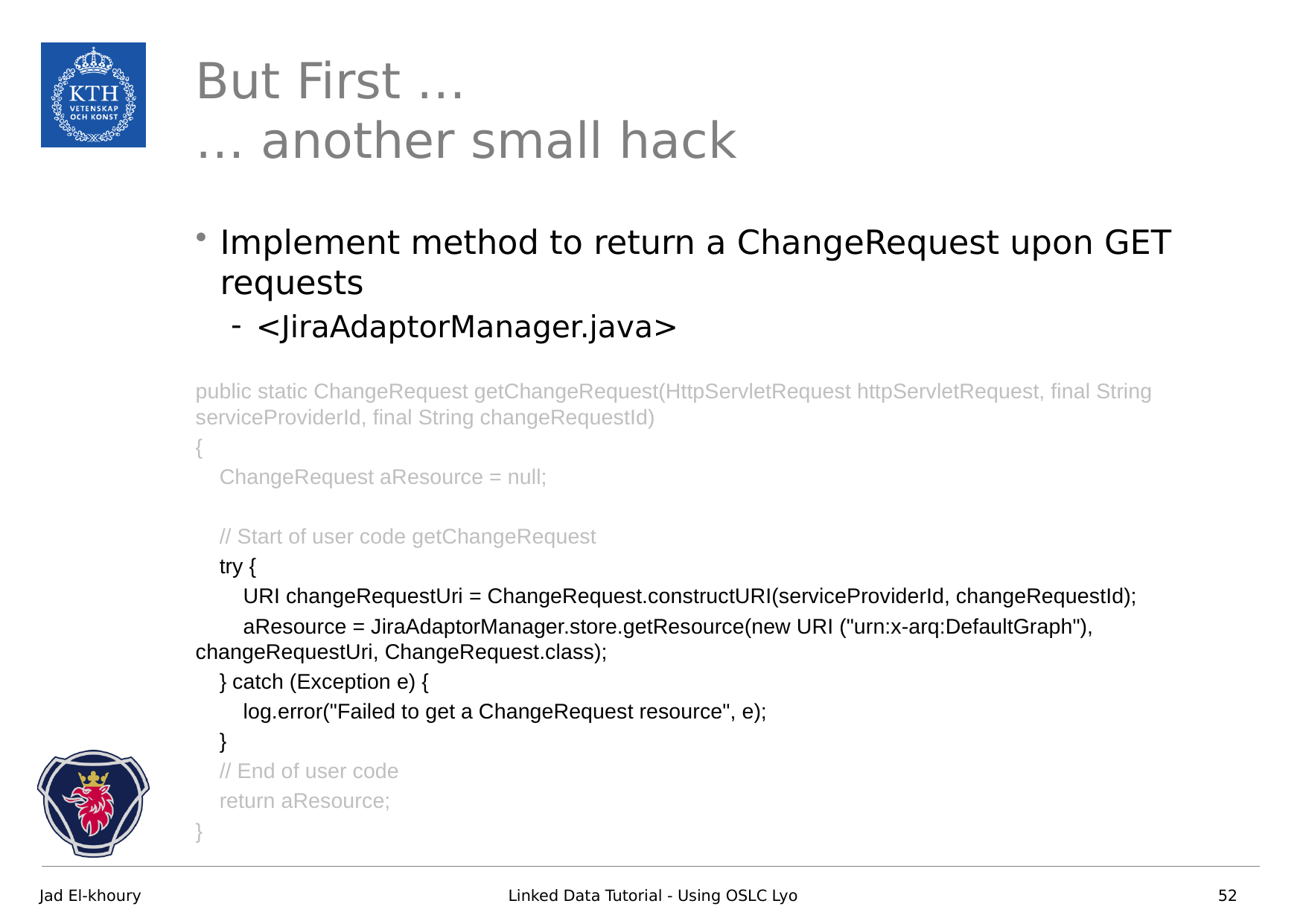

# But First … … another small hack
Implement method to return a ChangeRequest upon GET requests
<JiraAdaptorManager.java>

public static ChangeRequest getChangeRequest(HttpServletRequest httpServletRequest, final String serviceProviderId, final String changeRequestId)
{
    ChangeRequest aResource = null;

    // Start of user code getChangeRequest
    try {
        URI changeRequestUri = ChangeRequest.constructURI(serviceProviderId, changeRequestId);
        aResource = JiraAdaptorManager.store.getResource(new URI ("urn:x-arq:DefaultGraph"), changeRequestUri, ChangeRequest.class);
    } catch (Exception e) {
        log.error("Failed to get a ChangeRequest resource", e);
    }
    // End of user code
    return aResource;
}

52